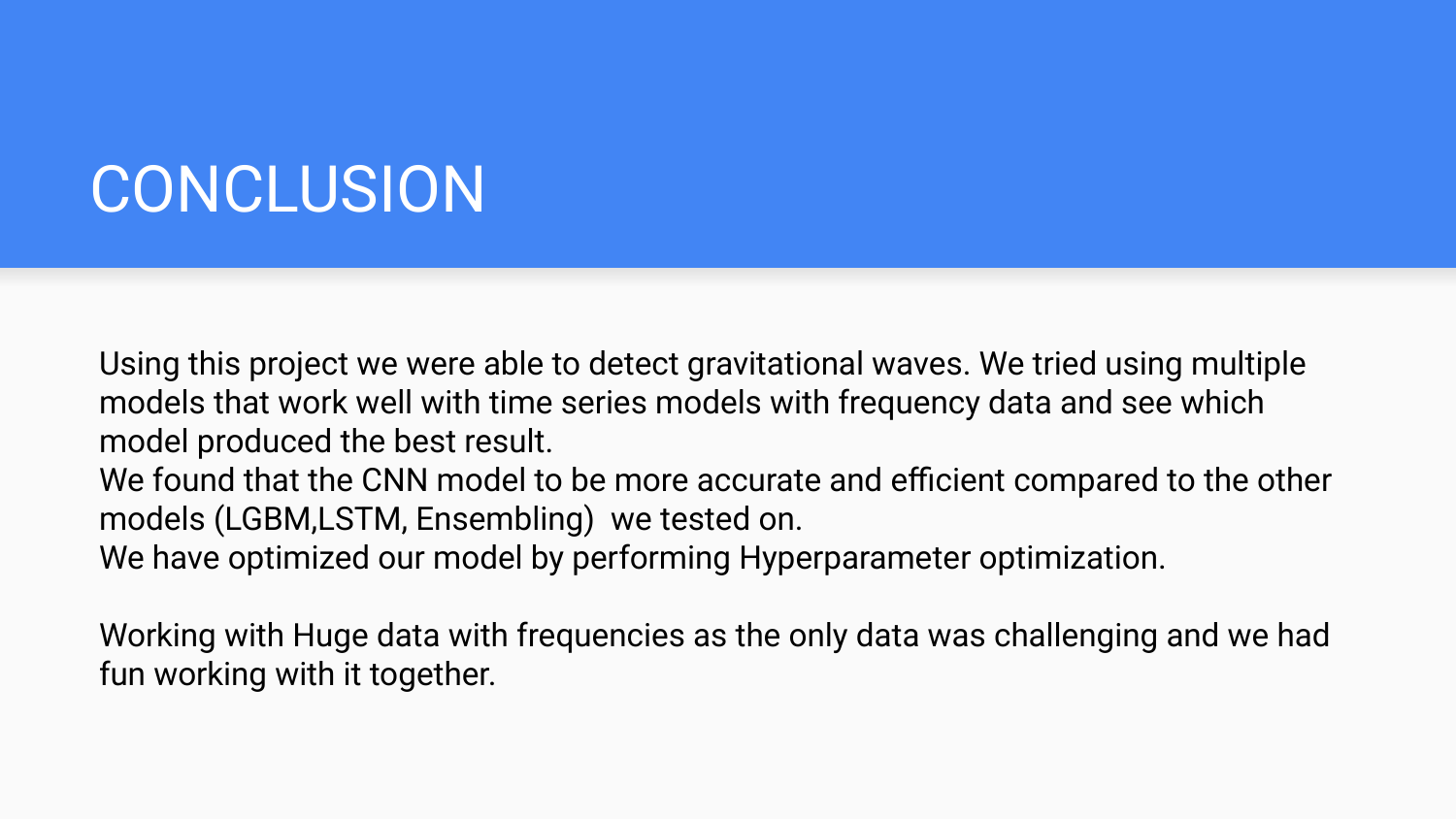

# CONCLUSION
Using this project we were able to detect gravitational waves. We tried using multiple models that work well with time series models with frequency data and see which model produced the best result.
We found that the CNN model to be more accurate and efficient compared to the other models (LGBM,LSTM, Ensembling)  we tested on.
We have optimized our model by performing Hyperparameter optimization.

Working with Huge data with frequencies as the only data was challenging and we had fun working with it together.